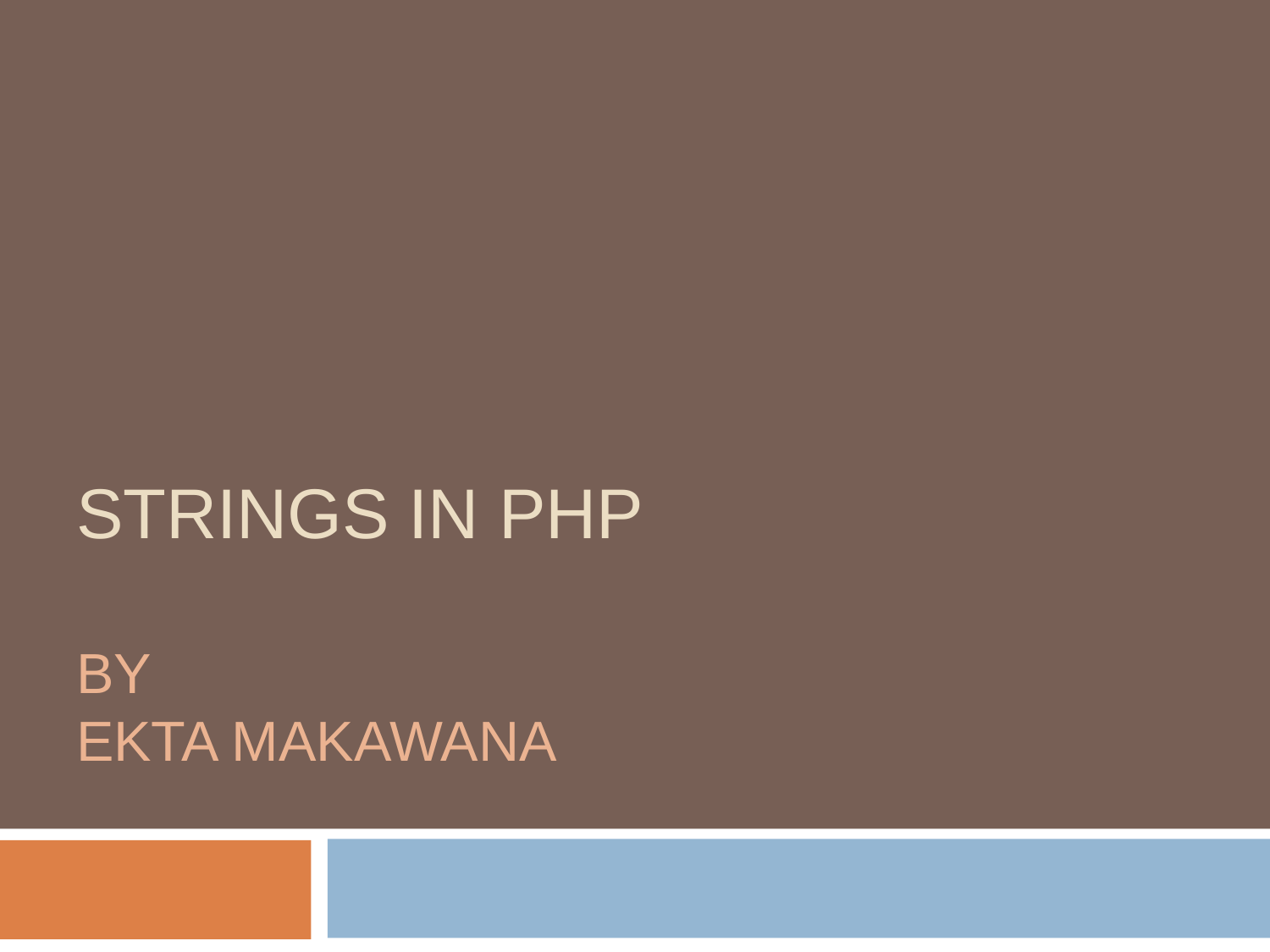

# STRINGS IN PHP BY EKTA MAKAWANA